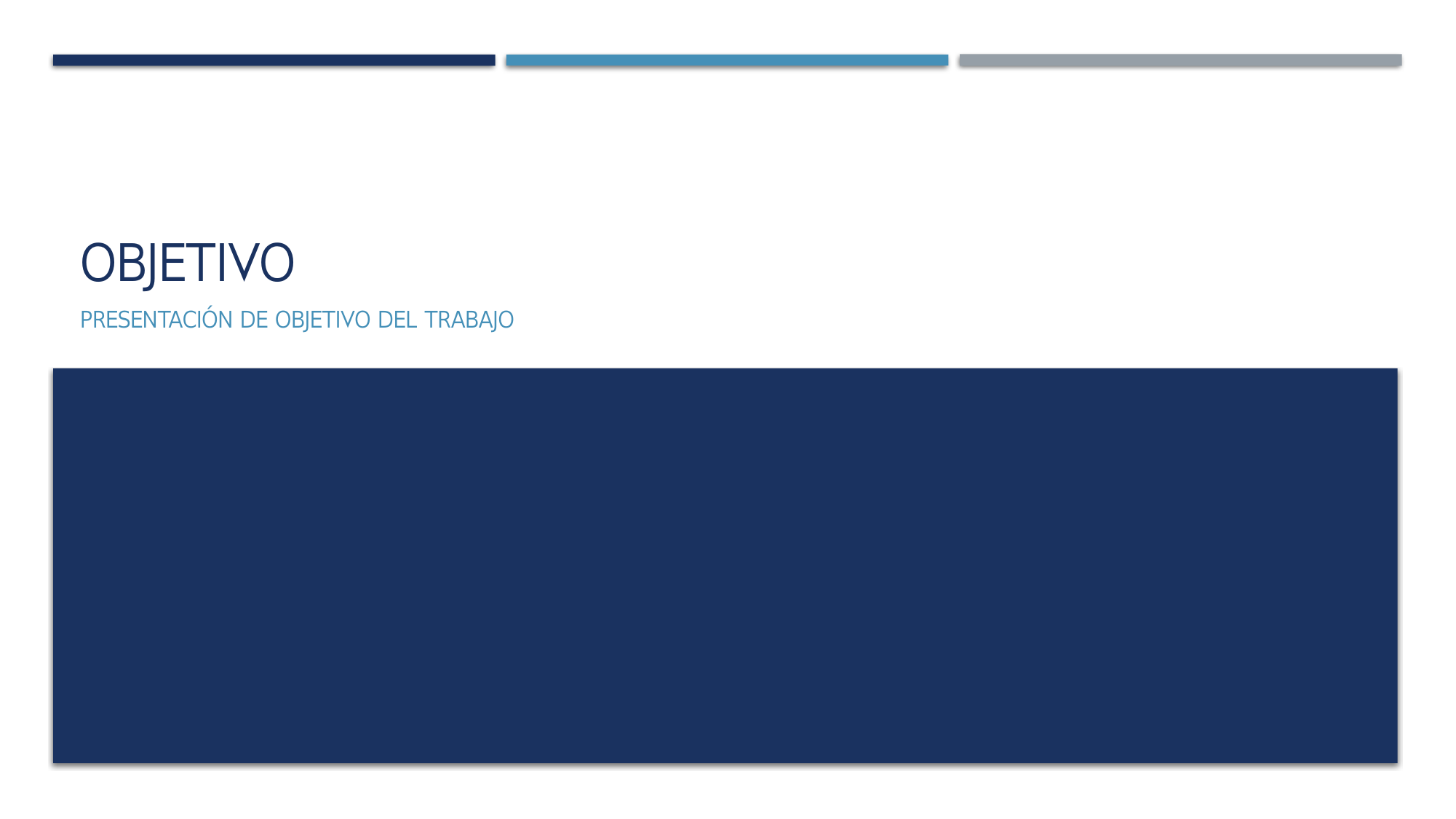

# Objetivo
Presentación de objetivo del trabajo